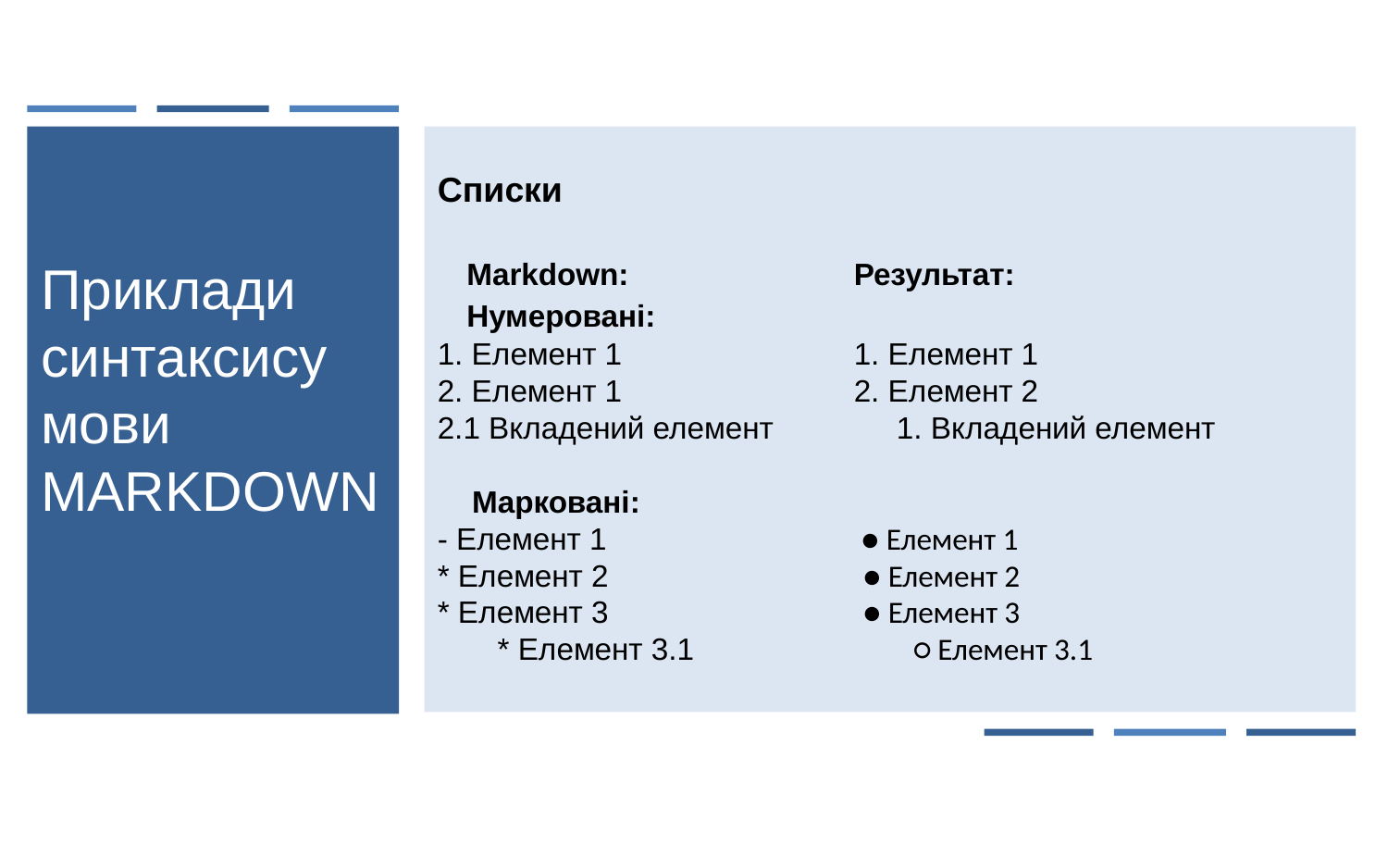

Списки

   Markdown:		Результат:
   Нумеровані:
1. Елемент 1		1. Елемент 1
2. Елемент 1		2. Елемент 2
2.1 Вкладений елемент	     1. Вкладений елемент

    Марковані:
- Елемент 1		 ● Елемент 1
* Елемент 2		 ● Елемент 2
* Елемент 3		 ● Елемент 3
       * Елемент 3.1		       ○ Елемент 3.1
Приклади синтаксису мови MARKDOWN